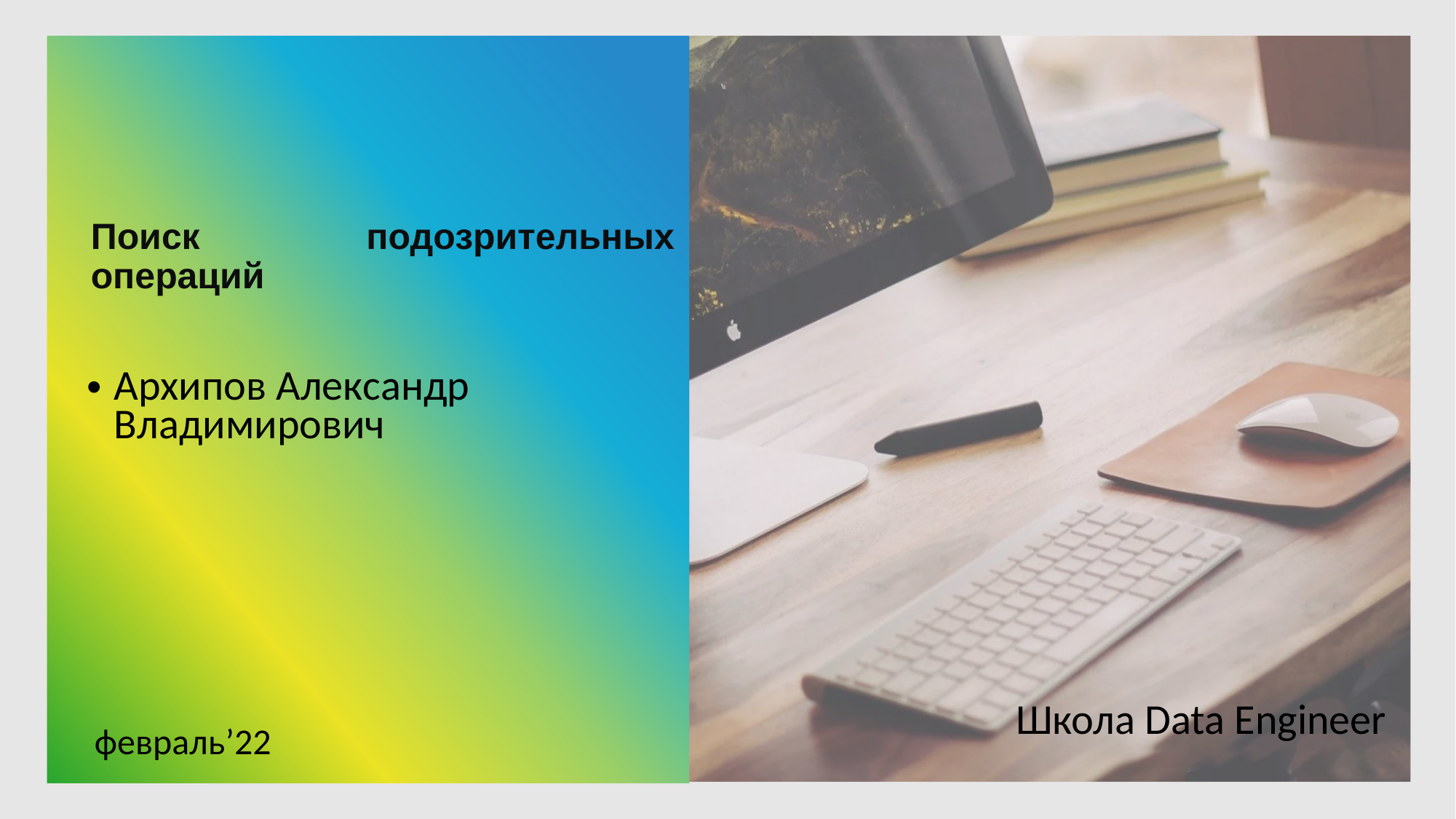

Поиск подозрительных операций

Архипов Александр Владимирович
Школа Data Engineer
февраль’22